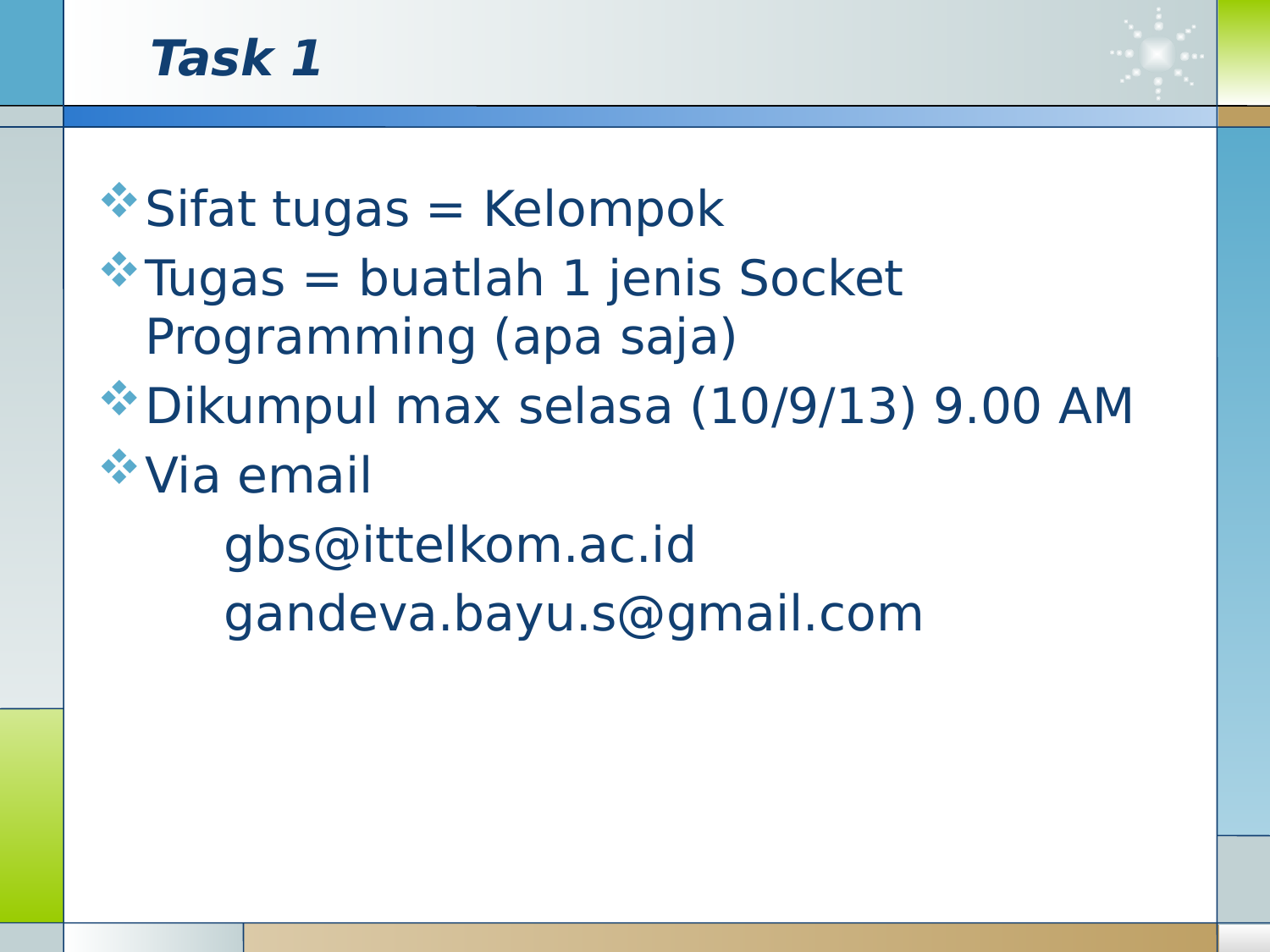

# Task 1
Sifat tugas = Kelompok
Tugas = buatlah 1 jenis Socket Programming (apa saja)
Dikumpul max selasa (10/9/13) 9.00 AM
Via email
	gbs@ittelkom.ac.id
	gandeva.bayu.s@gmail.com